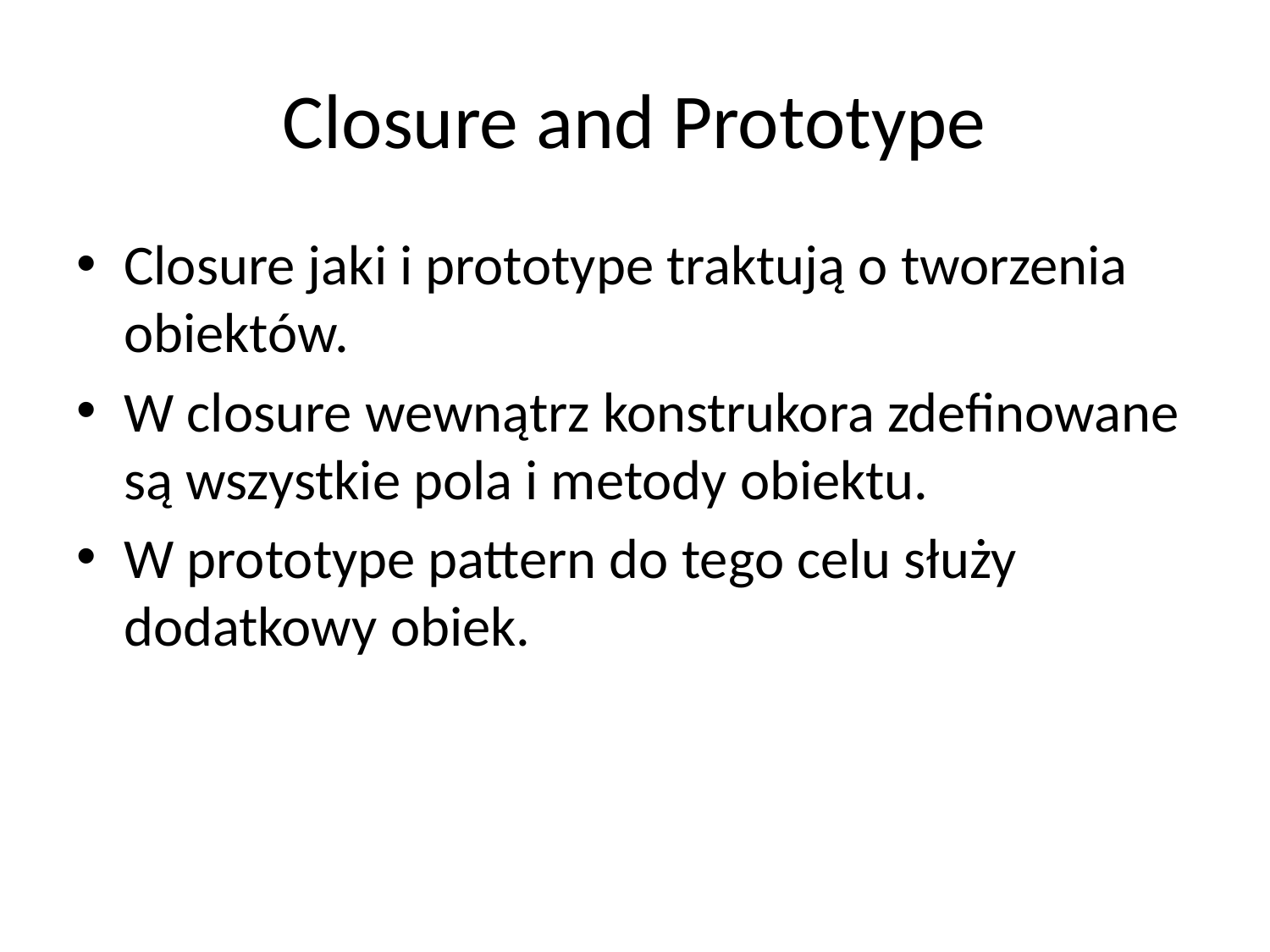

# Closure and Prototype
Closure jaki i prototype traktują o tworzenia obiektów.
W closure wewnątrz konstrukora zdefinowane są wszystkie pola i metody obiektu.
W prototype pattern do tego celu służy dodatkowy obiek.